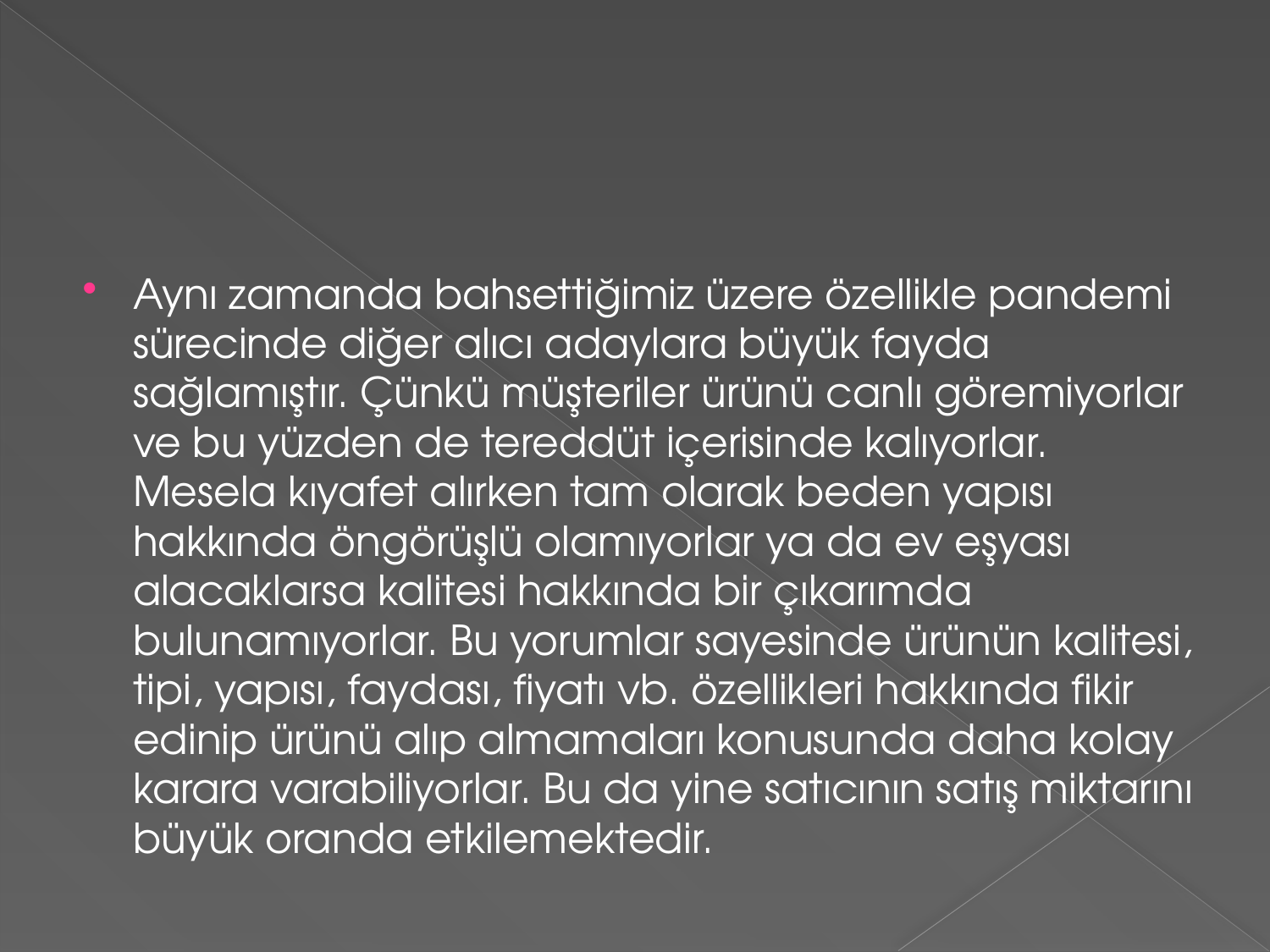

#
Aynı zamanda bahsettiğimiz üzere özellikle pandemi sürecinde diğer alıcı adaylara büyük fayda sağlamıştır. Çünkü müşteriler ürünü canlı göremiyorlar ve bu yüzden de tereddüt içerisinde kalıyorlar. Mesela kıyafet alırken tam olarak beden yapısı hakkında öngörüşlü olamıyorlar ya da ev eşyası alacaklarsa kalitesi hakkında bir çıkarımda bulunamıyorlar. Bu yorumlar sayesinde ürünün kalitesi, tipi, yapısı, faydası, fiyatı vb. özellikleri hakkında fikir edinip ürünü alıp almamaları konusunda daha kolay karara varabiliyorlar. Bu da yine satıcının satış miktarını büyük oranda etkilemektedir.